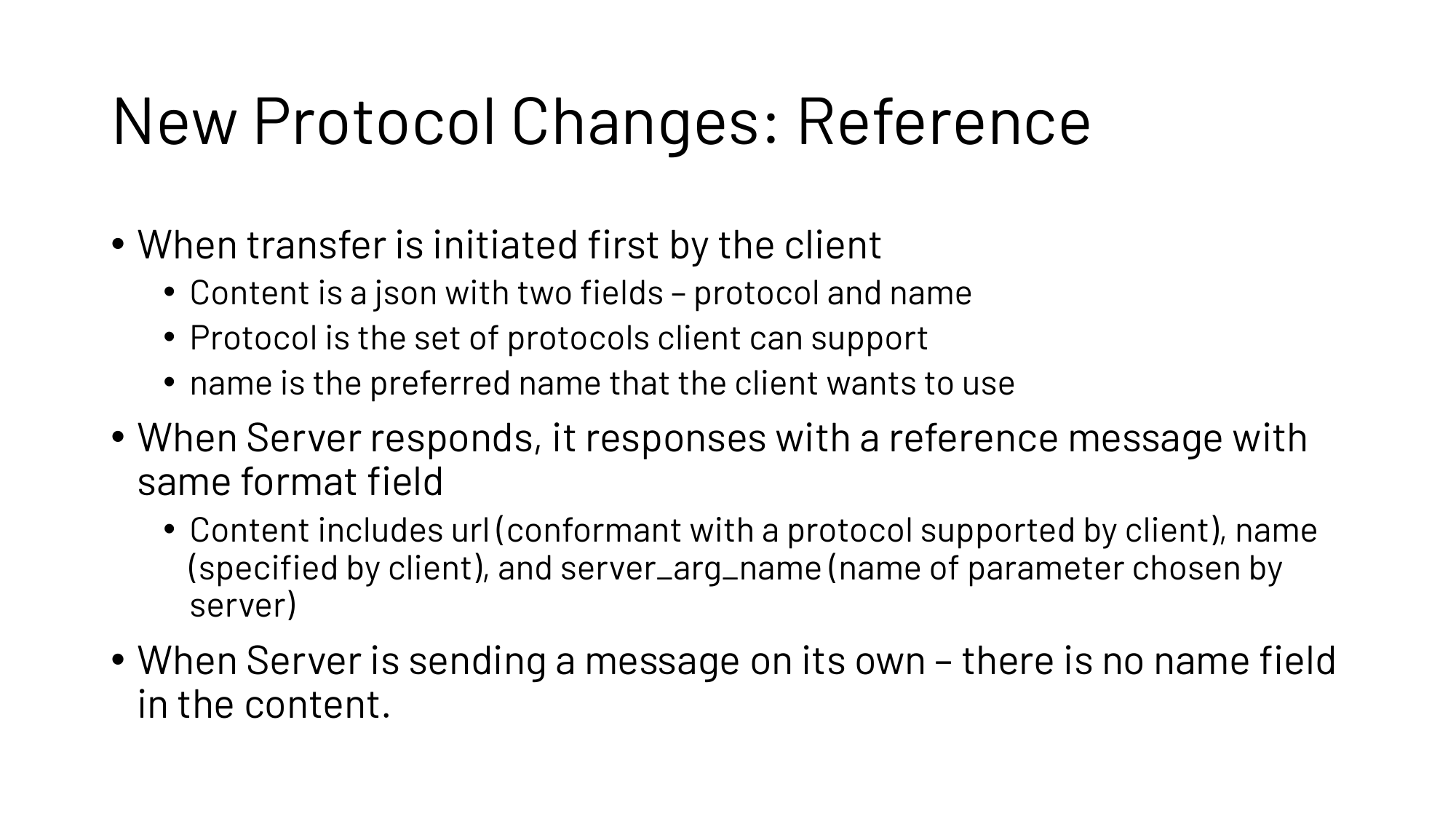

# New Protocol Changes: Reference
When transfer is initiated first by the client
Content is a json with two fields – protocol and name
Protocol is the set of protocols client can support
name is the preferred name that the client wants to use
When Server responds, it responses with a reference message with same format field
Content includes url (conformant with a protocol supported by client), name (specified by client), and server_arg_name (name of parameter chosen by server)
When Server is sending a message on its own – there is no name field in the content.